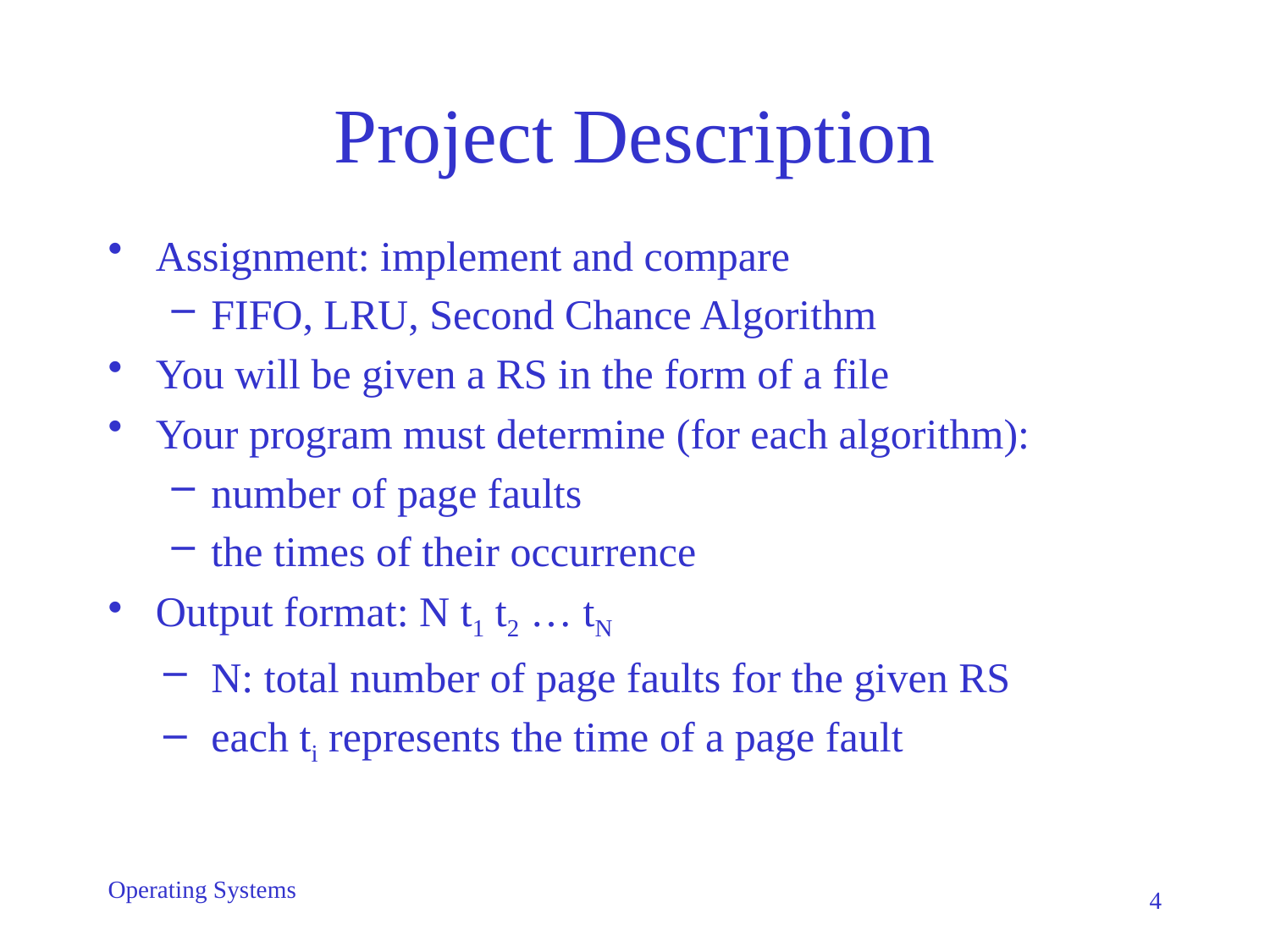

# Project Description
Assignment: implement and compare
FIFO, LRU, Second Chance Algorithm
You will be given a RS in the form of a file
Your program must determine (for each algorithm):
number of page faults
the times of their occurrence
Output format: N t1 t2 … tN
N: total number of page faults for the given RS
each ti represents the time of a page fault
Operating Systems
4